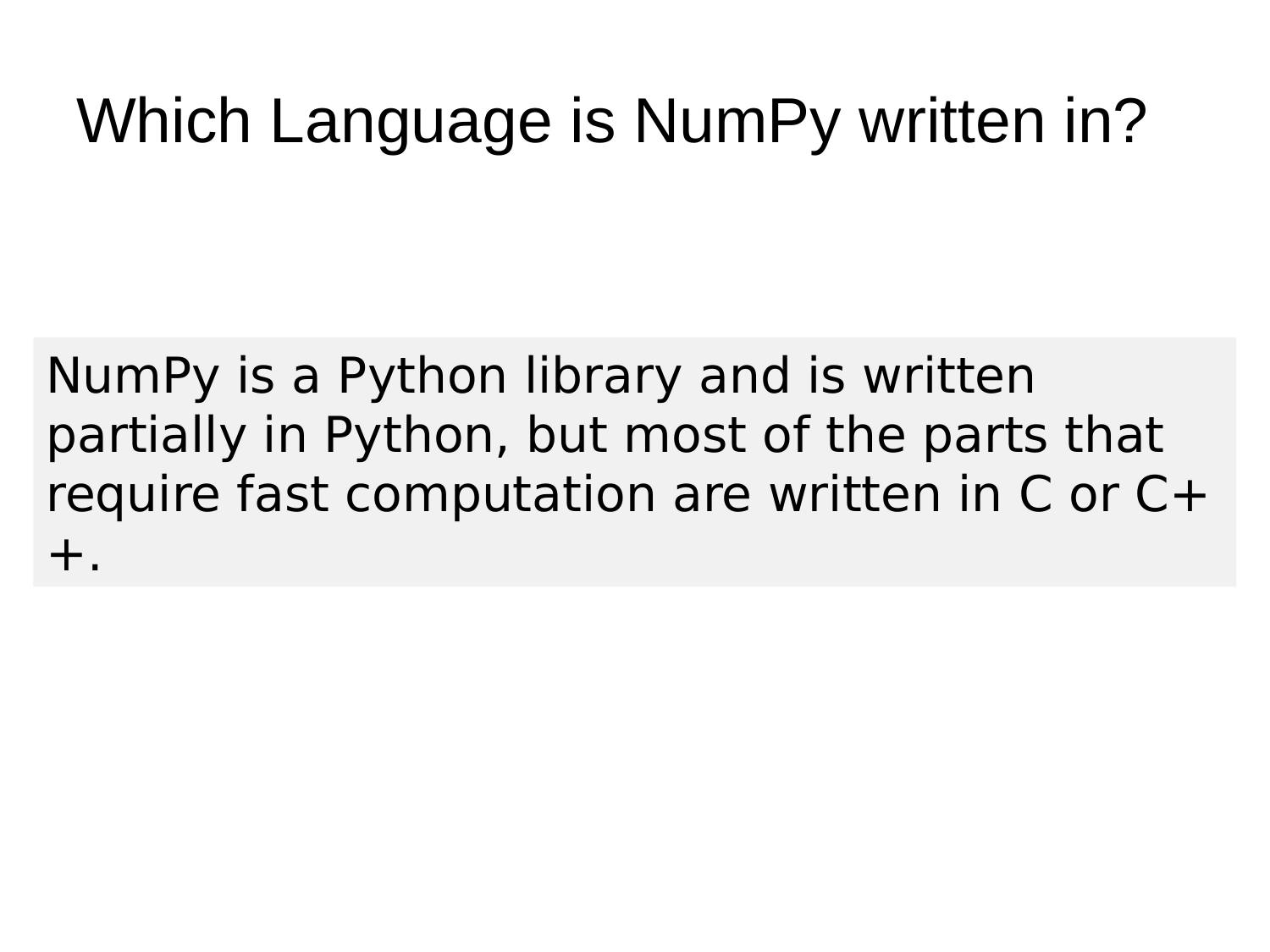

# Which Language is NumPy written in?
NumPy is a Python library and is written partially in Python, but most of the parts that require fast computation are written in C or C++.